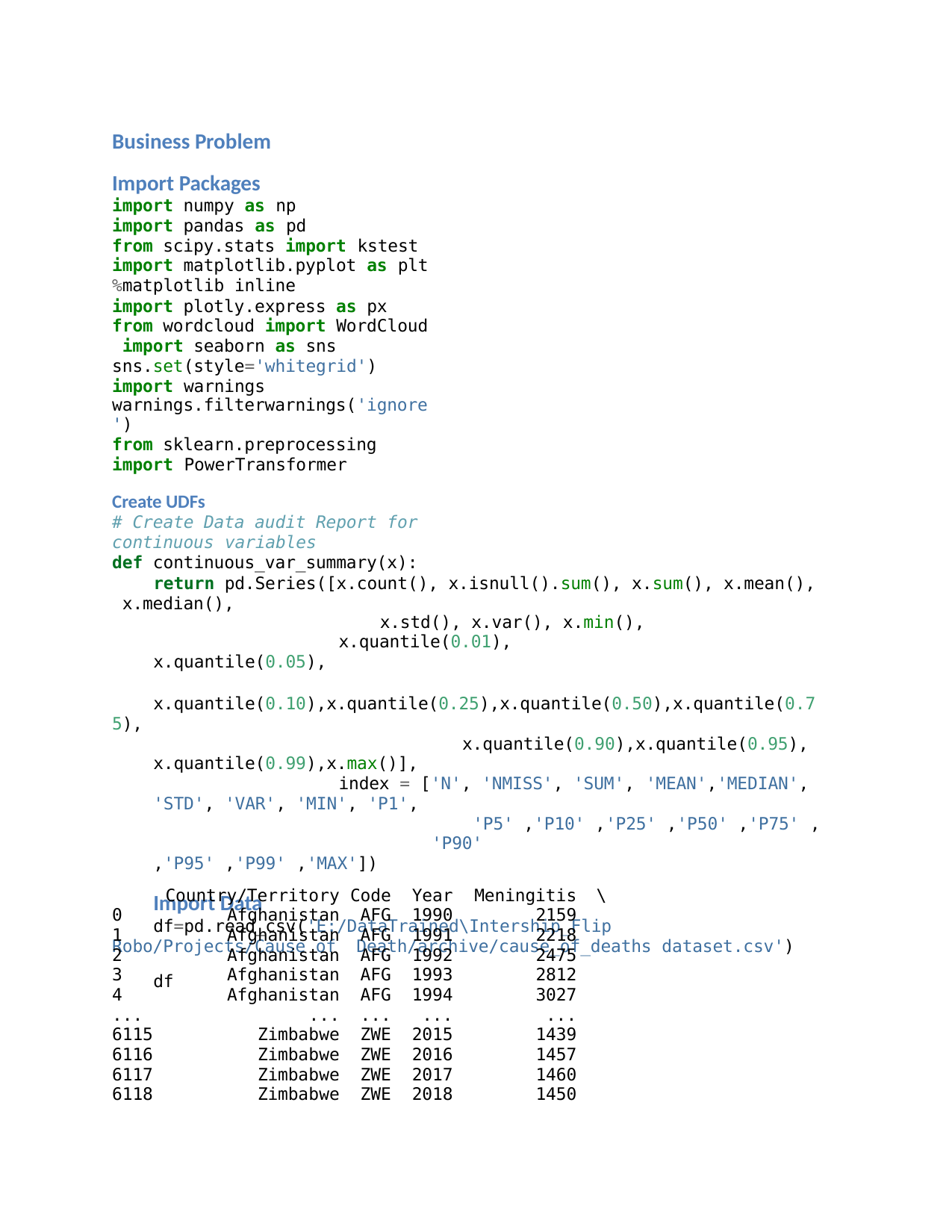

Business Problem
Import Packages
import numpy as np
import pandas as pd
from scipy.stats import kstest
import matplotlib.pyplot as plt
%matplotlib inline
import plotly.express as px  from wordcloud import WordCloud  import seaborn as sns  sns.set(style='whitegrid')  import warnings
warnings.filterwarnings('ignore')
from sklearn.preprocessing import PowerTransformer
Create UDFs
# Create Data audit Report for continuous variables
def continuous_var_summary(x):
return pd.Series([x.count(), x.isnull().sum(), x.sum(), x.mean(),  x.median(),
x.std(), x.var(), x.min(), x.quantile(0.01),
x.quantile(0.05),

x.quantile(0.10),x.quantile(0.25),x.quantile(0.50),x.quantile(0.75),
x.quantile(0.90),x.quantile(0.95),
x.quantile(0.99),x.max()],
index = ['N', 'NMISS', 'SUM', 'MEAN','MEDIAN',
'STD', 'VAR', 'MIN', 'P1',
'P5' ,'P10' ,'P25' ,'P50' ,'P75' ,'P90'
,'P95' ,'P99' ,'MAX'])
Import Data
df=pd.read_csv('E:/DataTrained\Intership_Flip Robo/Projects/Cause of  Death/archive/cause_of_deaths dataset.csv')
df
|  | Country/Territory | Code | Year | Meningitis | \ |
| --- | --- | --- | --- | --- | --- |
| 0 | Afghanistan | AFG | 1990 | 2159 |  |
| 1 | Afghanistan | AFG | 1991 | 2218 |  |
| 2 | Afghanistan | AFG | 1992 | 2475 |  |
| 3 | Afghanistan | AFG | 1993 | 2812 |  |
| 4 | Afghanistan | AFG | 1994 | 3027 |  |
| ... | ... | ... | ... | ... |  |
| 6115 | Zimbabwe | ZWE | 2015 | 1439 |  |
| 6116 | Zimbabwe | ZWE | 2016 | 1457 |  |
| 6117 | Zimbabwe | ZWE | 2017 | 1460 |  |
| 6118 | Zimbabwe | ZWE | 2018 | 1450 |  |